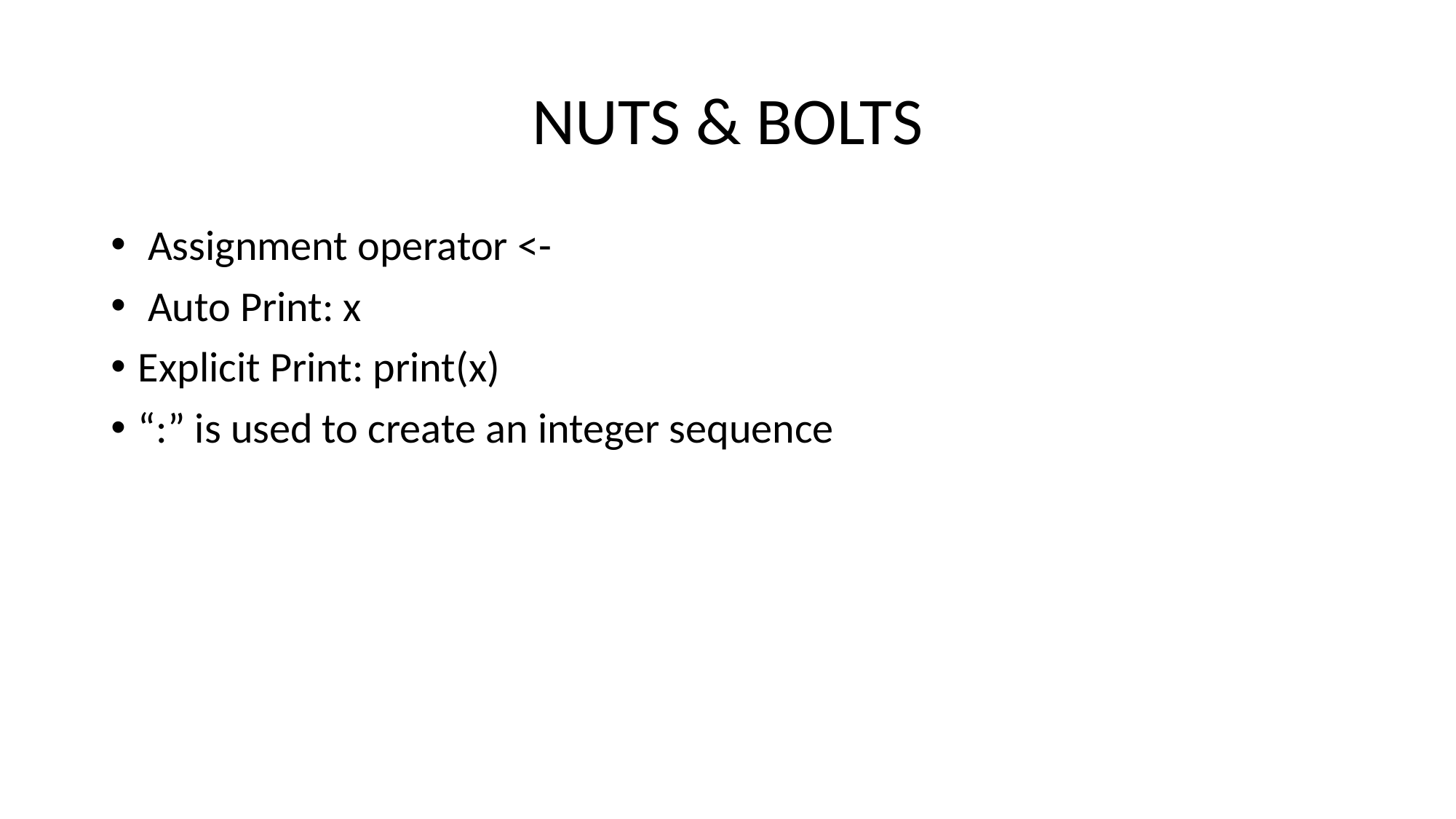

# NUTS & BOLTS
 Assignment operator <-
 Auto Print: x
Explicit Print: print(x)
“:” is used to create an integer sequence